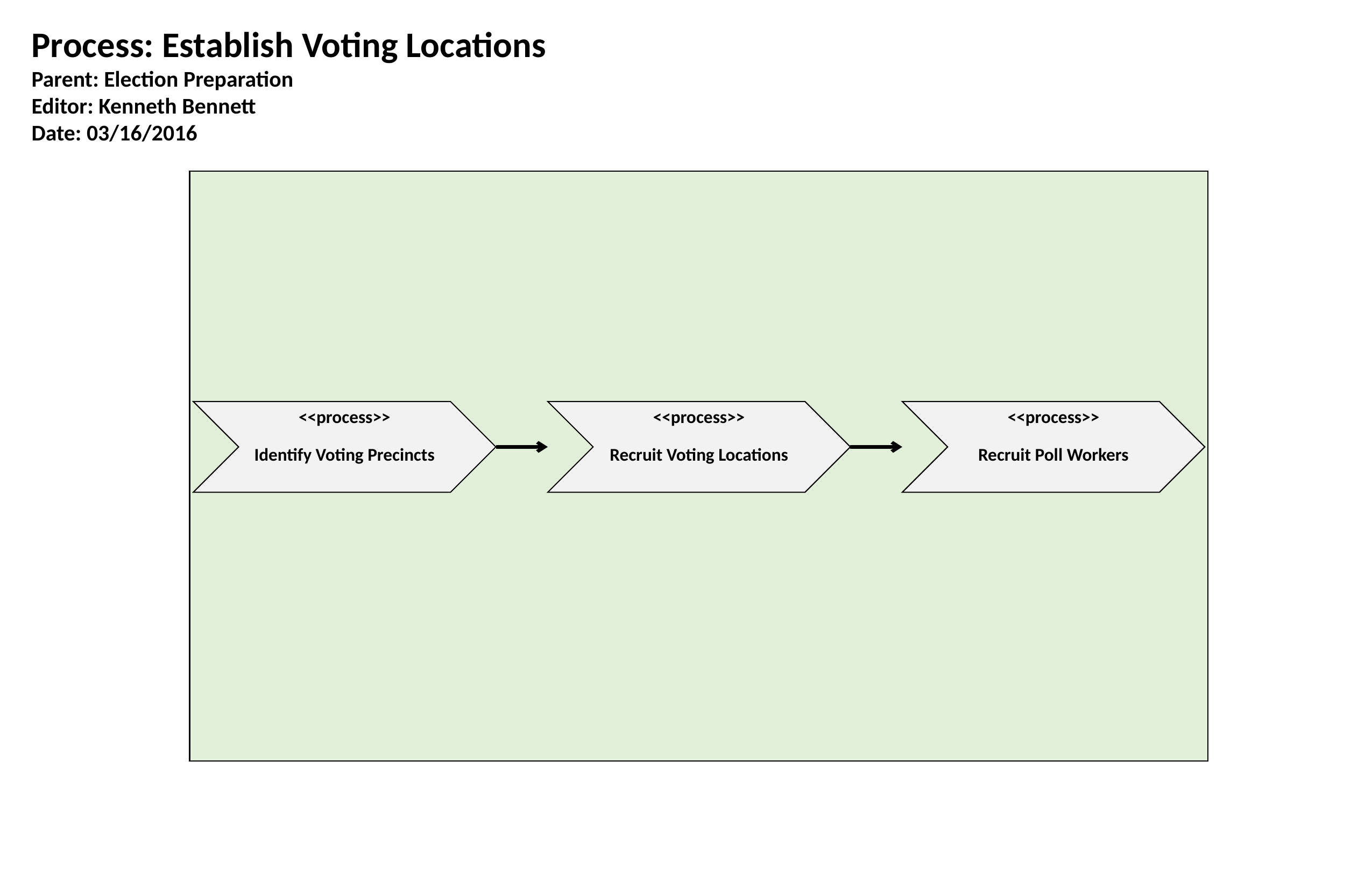

Process: Establish Voting Locations
Parent: Election Preparation
Editor: Kenneth Bennett
Date: 03/16/2016

<<process>>

Identify Voting Precincts
<<process>>

Recruit Voting Locations
<<process>>

Recruit Poll Workers